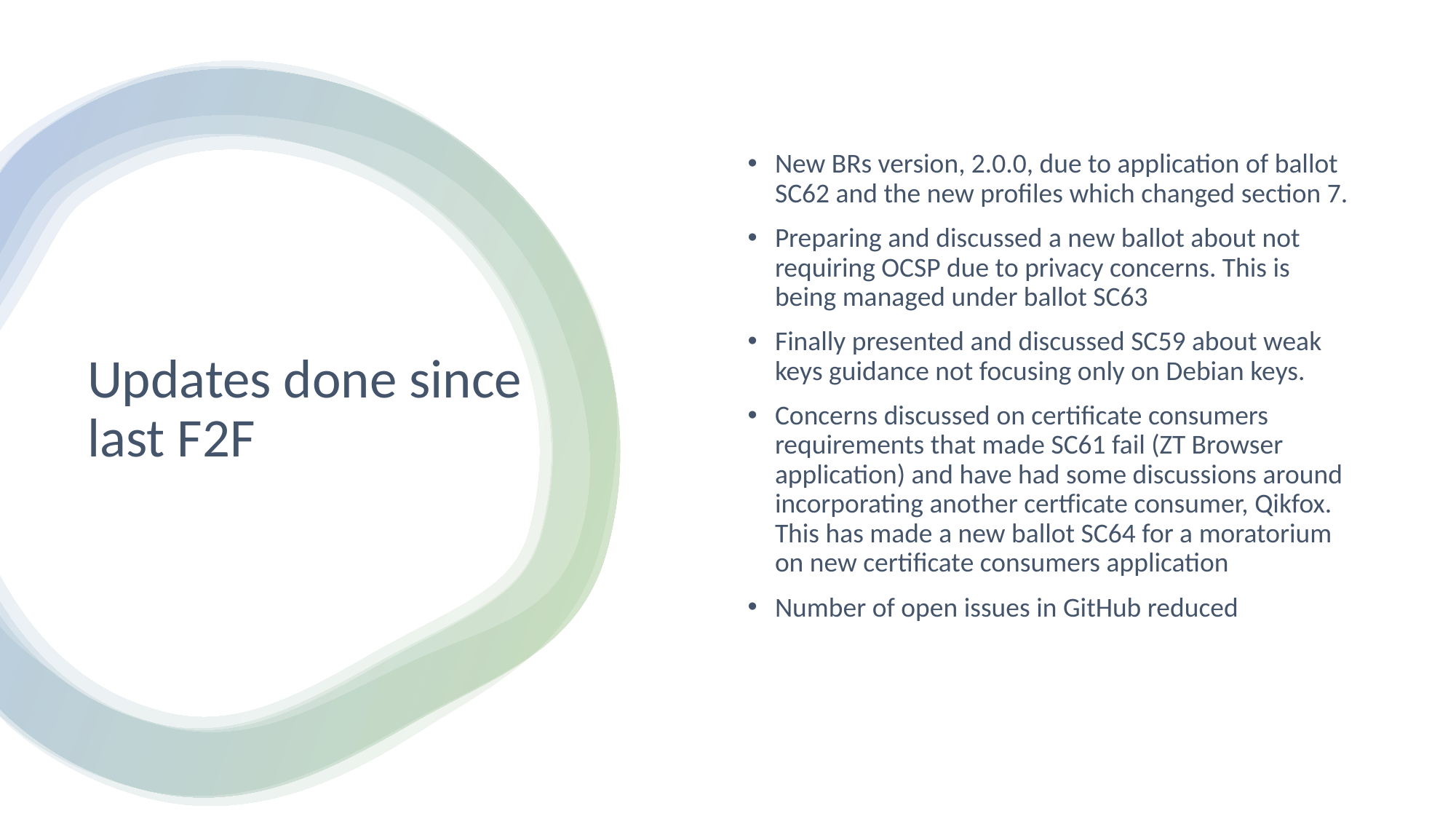

New BRs version, 2.0.0, due to application of ballot SC62 and the new profiles which changed section 7.
Preparing and discussed a new ballot about not requiring OCSP due to privacy concerns. This is being managed under ballot SC63
Finally presented and discussed SC59 about weak keys guidance not focusing only on Debian keys.
Concerns discussed on certificate consumers requirements that made SC61 fail (ZT Browser application) and have had some discussions around incorporating another certficate consumer, Qikfox. This has made a new ballot SC64 for a moratorium on new certificate consumers application
Number of open issues in GitHub reduced

# Updates done since last F2F